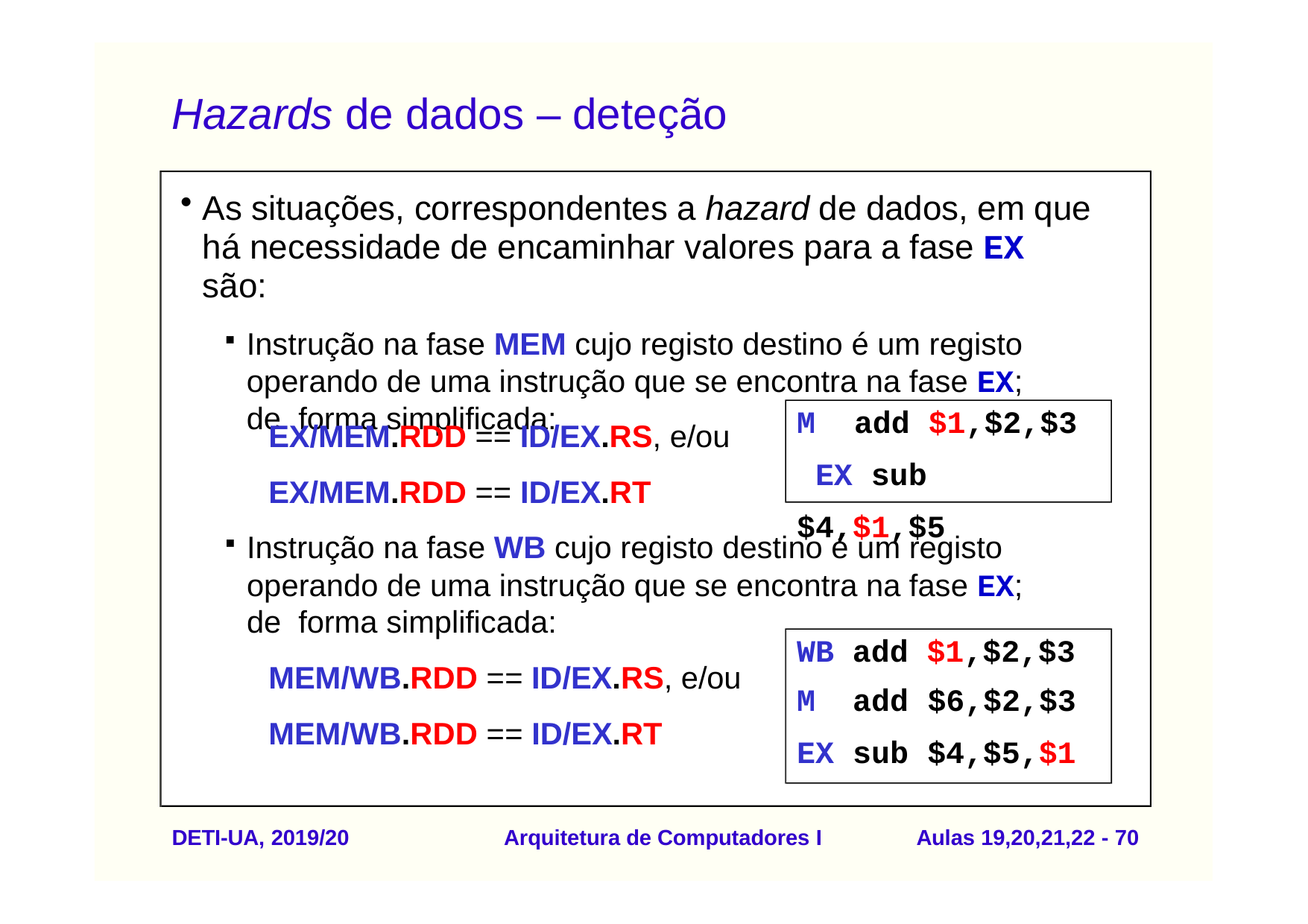

# Hazards de dados – deteção

As situações, correspondentes a hazard de dados, em que  há necessidade de encaminhar valores para a fase EX são:
Instrução na fase MEM cujo registo destino é um registo  operando de uma instrução que se encontra na fase EX; de  forma simplificada:
M	add $1,$2,$3  EX sub $4,$1,$5
EX/MEM.RDD == ID/EX.RS, e/ou
EX/MEM.RDD == ID/EX.RT

Instrução na fase WB cujo registo destino é um registo  operando de uma instrução que se encontra na fase EX; de  forma simplificada:

WB add $1,$2,$3
MEM/WB.RDD == ID/EX.RS, e/ou
MEM/WB.RDD == ID/EX.RT
| M | add | $6,$2,$3 |
| --- | --- | --- |
| EX | sub | $4,$5,$1 |
DETI-UA, 2019/20
Arquitetura de Computadores I
Aulas 19,20,21,22 - 70